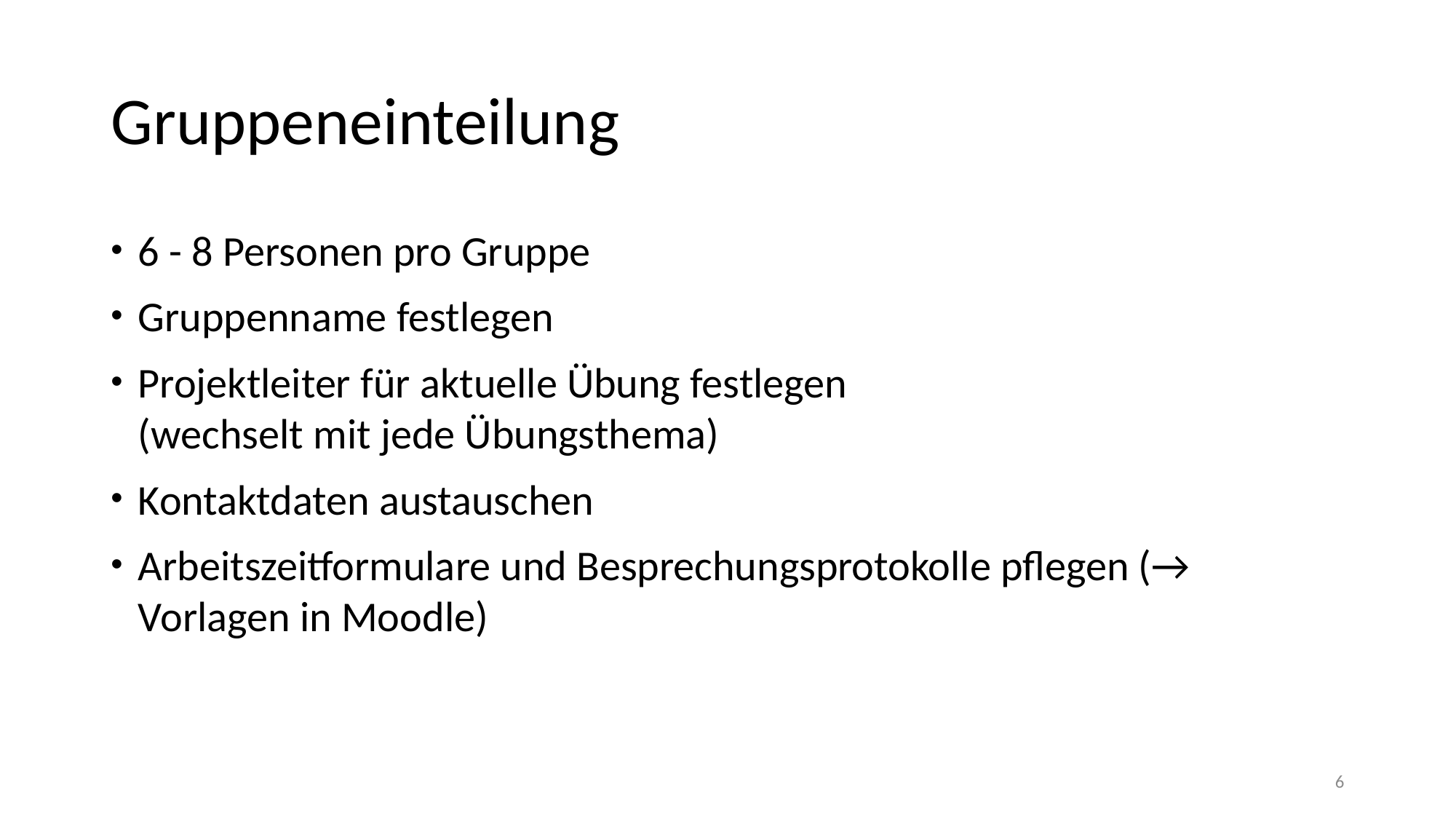

# Gruppeneinteilung
6 - 8 Personen pro Gruppe
Gruppenname festlegen
Projektleiter für aktuelle Übung festlegen
(wechselt mit jede Übungsthema)
Kontaktdaten austauschen
Arbeitszeitformulare und Besprechungsprotokolle pflegen (→ Vorlagen in Moodle)
6